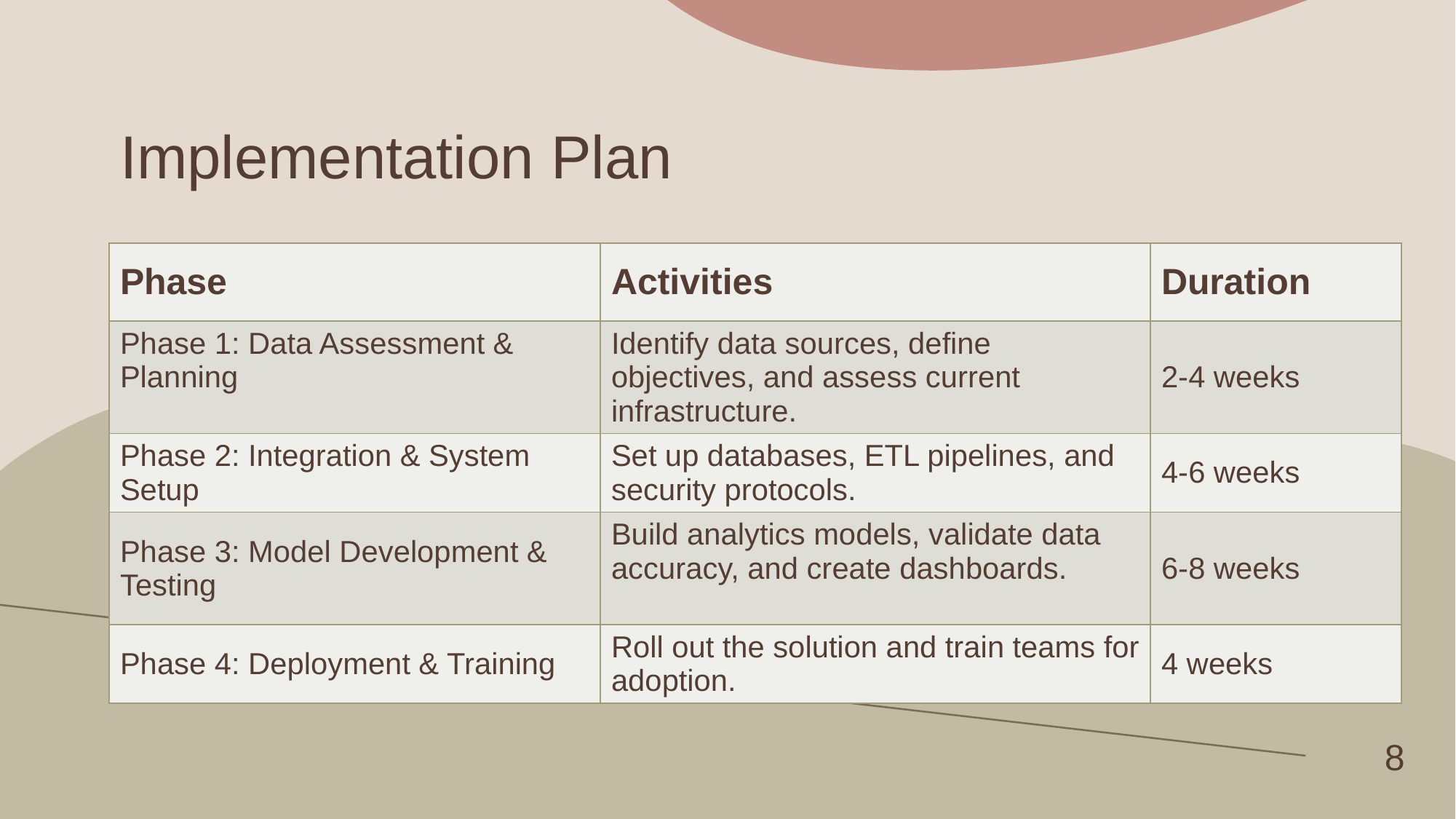

# Implementation Plan
| Phase | Activities | Duration |
| --- | --- | --- |
| Phase 1: Data Assessment & Planning | Identify data sources, define objectives, and assess current infrastructure. | 2-4 weeks |
| Phase 2: Integration & System Setup | Set up databases, ETL pipelines, and security protocols. | 4-6 weeks |
| Phase 3: Model Development & Testing | Build analytics models, validate data accuracy, and create dashboards. | 6-8 weeks |
| Phase 4: Deployment & Training | Roll out the solution and train teams for adoption. | 4 weeks |
8